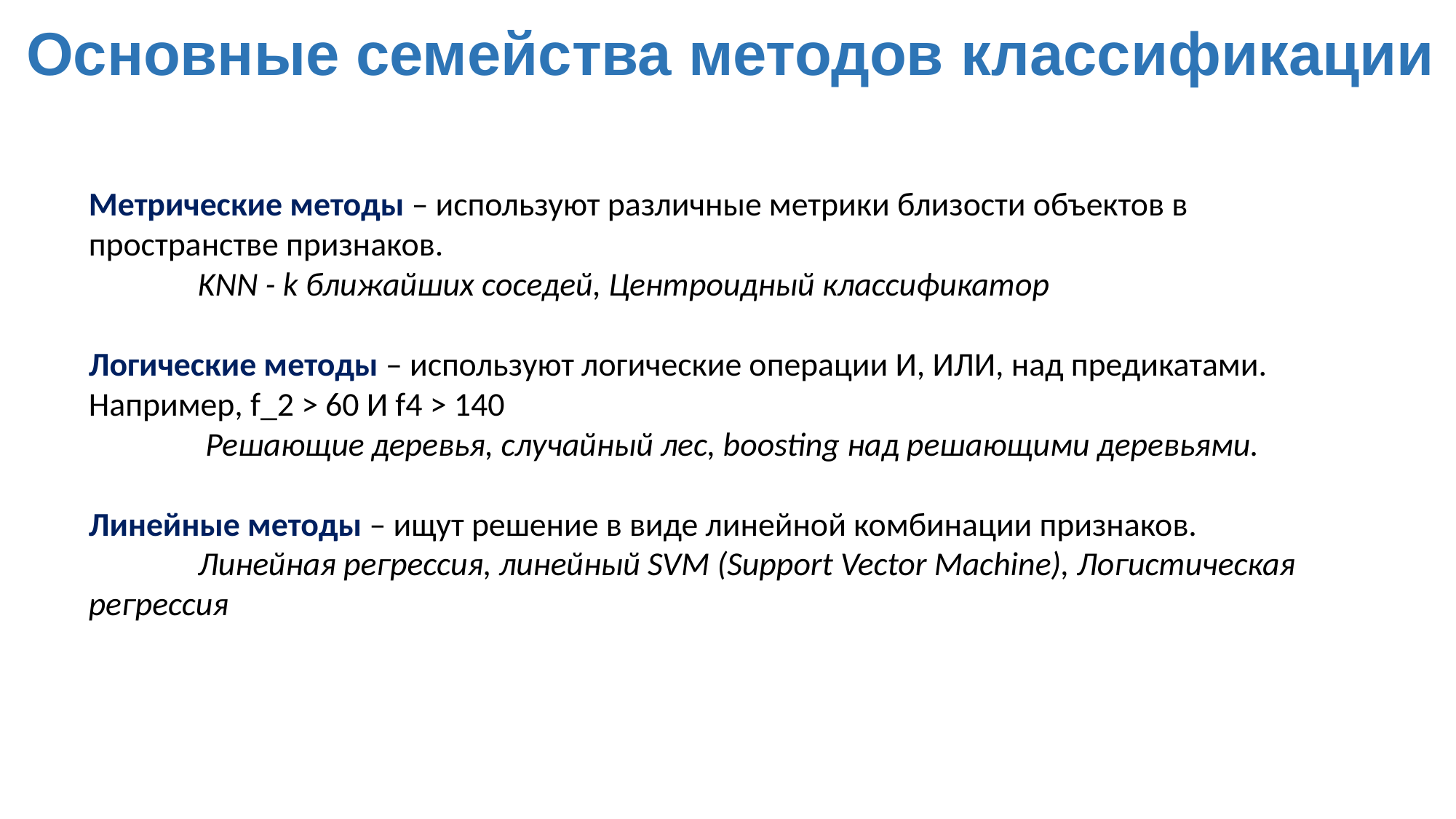

Основные семейства методов классификации
Метрические методы – используют различные метрики близости объектов в пространстве признаков.
	KNN - k ближайших соседей, Центроидный классификатор

Логические методы – используют логические операции И, ИЛИ, над предикатами. Например, f_2 > 60 И f4 > 140
	 Решающие деревья, случайный лес, boosting над решающими деревьями.

Линейные методы – ищут решение в виде линейной комбинации признаков.
	Линейная регрессия, линейный SVM (Support Vector Machine), Логистическая регрессия